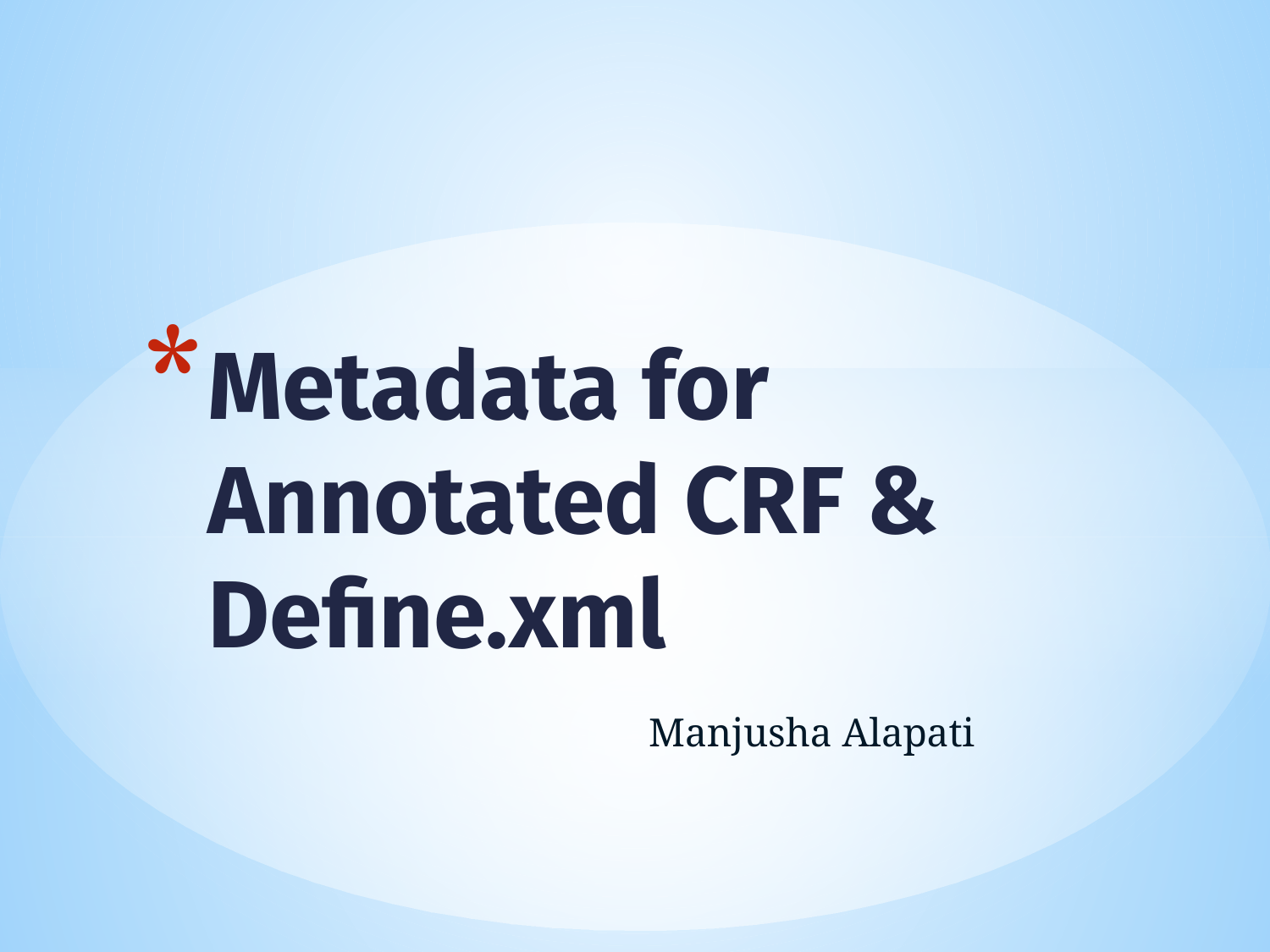

# Metadata for Annotated CRF & Define.xml
Manjusha Alapati